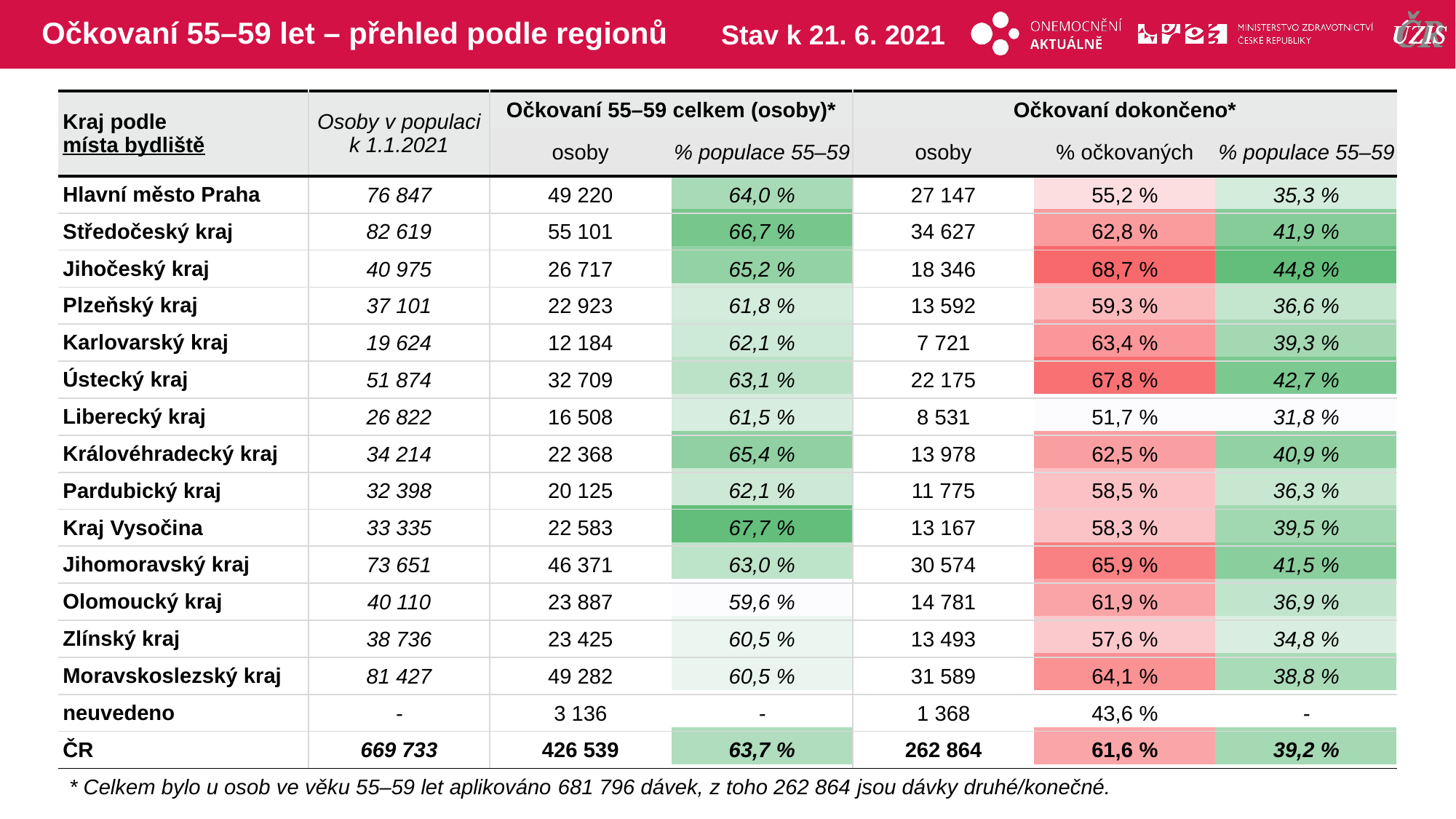

# Očkovaní 55–59 let – přehled podle regionů
Stav k 21. 6. 2021
| Kraj podle místa bydliště | Osoby v populaci k 1.1.2021 | Očkovaní 55–59 celkem (osoby)\* |  | Očkovaní dokončeno\* |  |  |
| --- | --- | --- | --- | --- | --- | --- |
|  |  | osoby | % populace 55–59 | osoby | % očkovaných | % populace 55–59 |
| Hlavní město Praha | 76 847 | 49 220 | 64,0 % | 27 147 | 55,2 % | 35,3 % |
| Středočeský kraj | 82 619 | 55 101 | 66,7 % | 34 627 | 62,8 % | 41,9 % |
| Jihočeský kraj | 40 975 | 26 717 | 65,2 % | 18 346 | 68,7 % | 44,8 % |
| Plzeňský kraj | 37 101 | 22 923 | 61,8 % | 13 592 | 59,3 % | 36,6 % |
| Karlovarský kraj | 19 624 | 12 184 | 62,1 % | 7 721 | 63,4 % | 39,3 % |
| Ústecký kraj | 51 874 | 32 709 | 63,1 % | 22 175 | 67,8 % | 42,7 % |
| Liberecký kraj | 26 822 | 16 508 | 61,5 % | 8 531 | 51,7 % | 31,8 % |
| Královéhradecký kraj | 34 214 | 22 368 | 65,4 % | 13 978 | 62,5 % | 40,9 % |
| Pardubický kraj | 32 398 | 20 125 | 62,1 % | 11 775 | 58,5 % | 36,3 % |
| Kraj Vysočina | 33 335 | 22 583 | 67,7 % | 13 167 | 58,3 % | 39,5 % |
| Jihomoravský kraj | 73 651 | 46 371 | 63,0 % | 30 574 | 65,9 % | 41,5 % |
| Olomoucký kraj | 40 110 | 23 887 | 59,6 % | 14 781 | 61,9 % | 36,9 % |
| Zlínský kraj | 38 736 | 23 425 | 60,5 % | 13 493 | 57,6 % | 34,8 % |
| Moravskoslezský kraj | 81 427 | 49 282 | 60,5 % | 31 589 | 64,1 % | 38,8 % |
| neuvedeno | - | 3 136 | - | 1 368 | 43,6 % | - |
| ČR | 669 733 | 426 539 | 63,7 % | 262 864 | 61,6 % | 39,2 % |
|  |  |  |  |  |  |
| --- | --- | --- | --- | --- | --- |
|  |  |  |  |  |  |
|  |  |  |  |  |  |
|  |  |  |  |  |  |
|  |  |  |  |  |  |
|  |  |  |  |  |  |
|  |  |  |  |  |  |
|  |  |  |  |  |  |
|  |  |  |  |  |  |
|  |  |  |  |  |  |
|  |  |  |  |  |  |
|  |  |  |  |  |  |
|  |  |  |  |  |  |
|  |  |  |  |  |  |
|  |  |  |  |  |  |
|  |  |  |  |  |  |
* Celkem bylo u osob ve věku 55–59 let aplikováno 681 796 dávek, z toho 262 864 jsou dávky druhé/konečné.